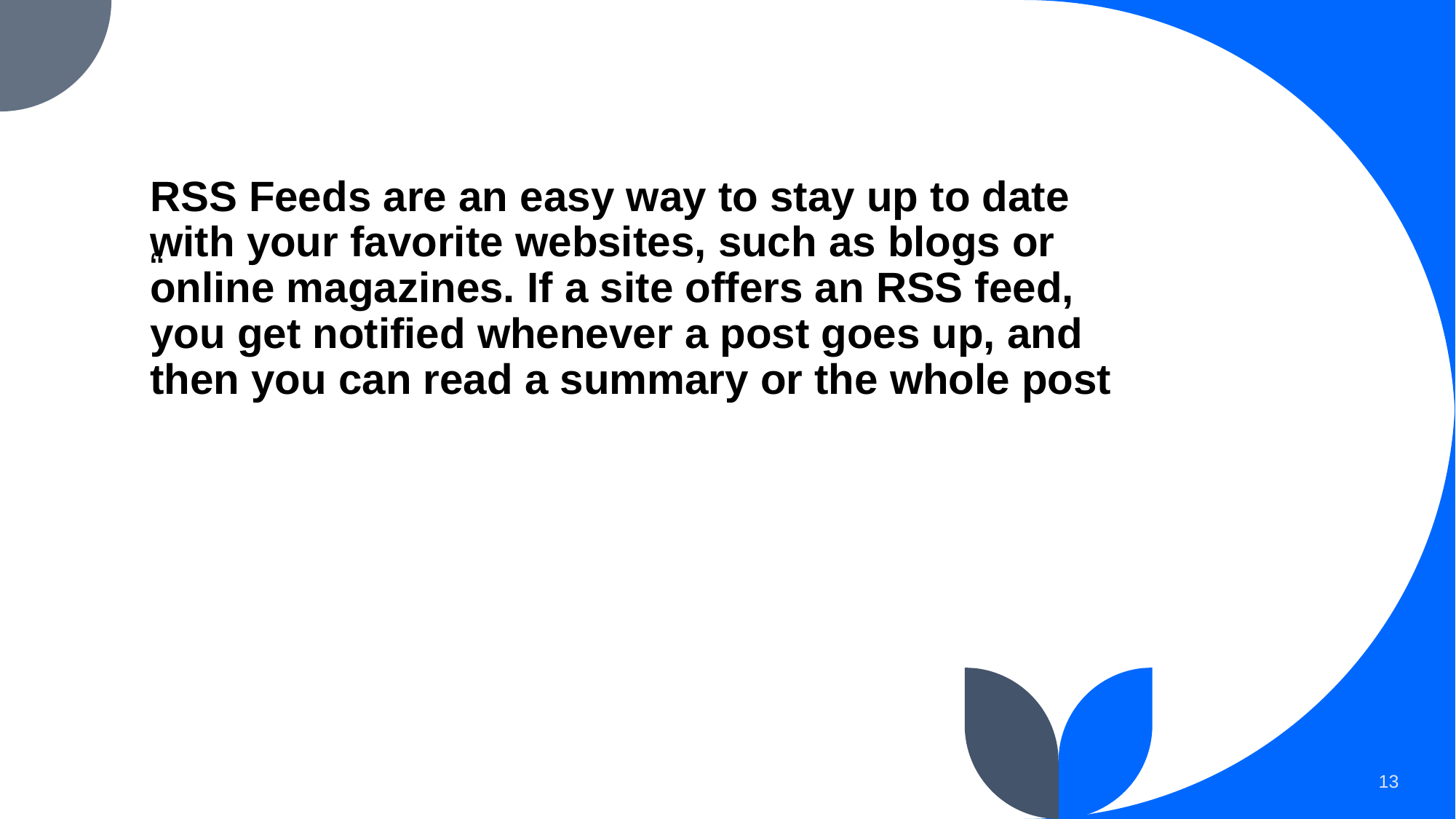

# RSS Feeds are an easy way to stay up to date with your favorite websites, such as blogs or online magazines. If a site offers an RSS feed, you get notified whenever a post goes up, and then you can read a summary or the whole post

“
13